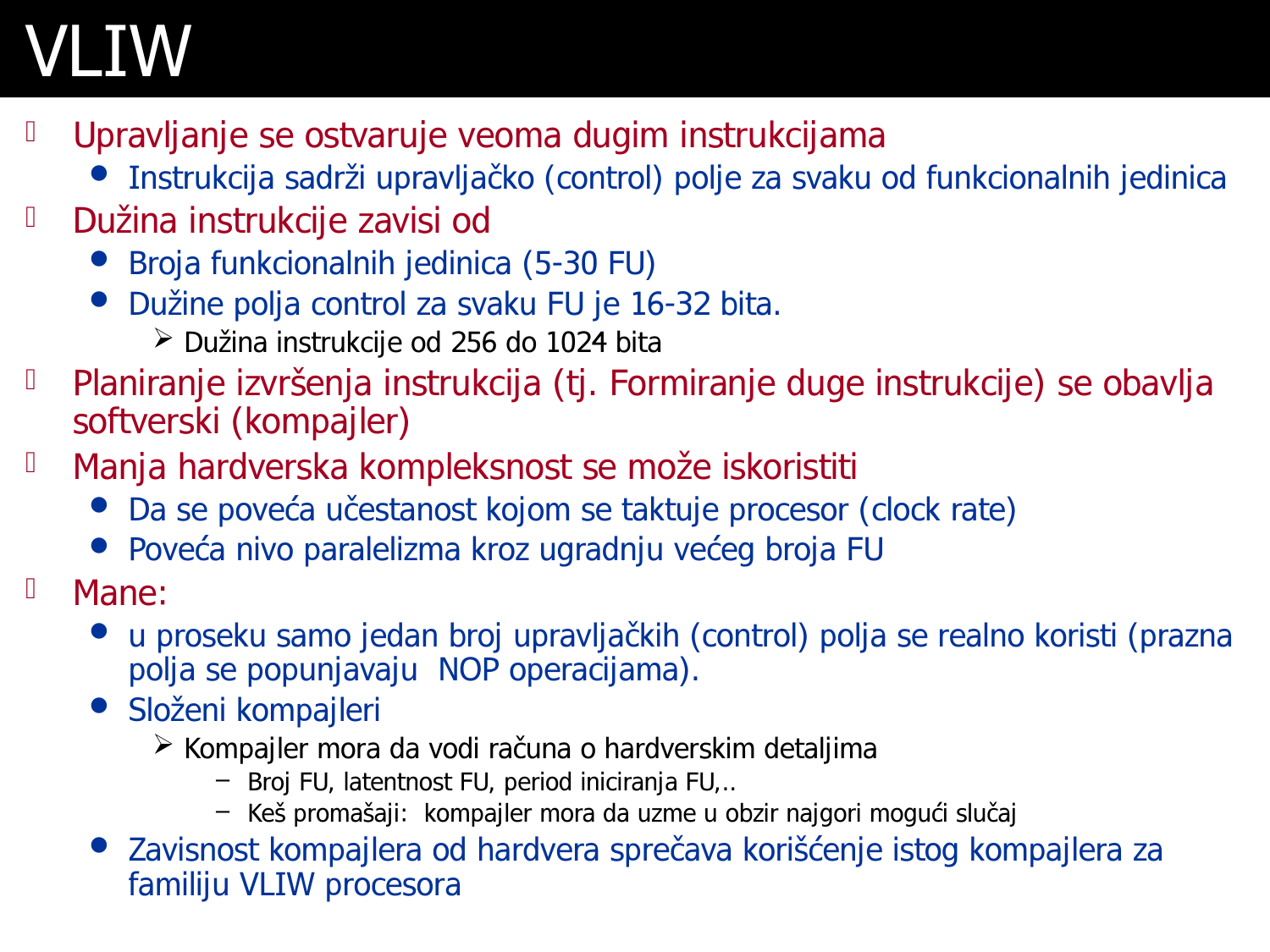

# VLIW
Upravljanje se ostvaruje veoma dugim instrukcijama
Instrukcija sadrži upravljačko (control) polje za svaku od funkcionalnih jedinica
Dužina instrukcije zavisi od
Broja funkcionalnih jedinica (5-30 FU)
Dužine polja control za svaku FU je 16-32 bita.
Dužina instrukcije od 256 do 1024 bita
Planiranje izvršenja instrukcija (tj. Formiranje duge instrukcije) se obavlja softverski (kompajler)
Manja hardverska kompleksnost se može iskoristiti
Da se poveća učestanost kojom se taktuje procesor (clock rate)
Poveća nivo paralelizma kroz ugradnju većeg broja FU
Mane:
u proseku samo jedan broj upravljačkih (control) polja se realno koristi (prazna polja se popunjavaju  NOP operacijama).
Složeni kompajleri
Kompajler mora da vodi računa o hardverskim detaljima
Broj FU, latentnost FU, period iniciranja FU,..
Keš promašaji:  kompajler mora da uzme u obzir najgori mogući slučaj
Zavisnost kompajlera od hardvera sprečava korišćenje istog kompajlera za familiju VLIW procesora